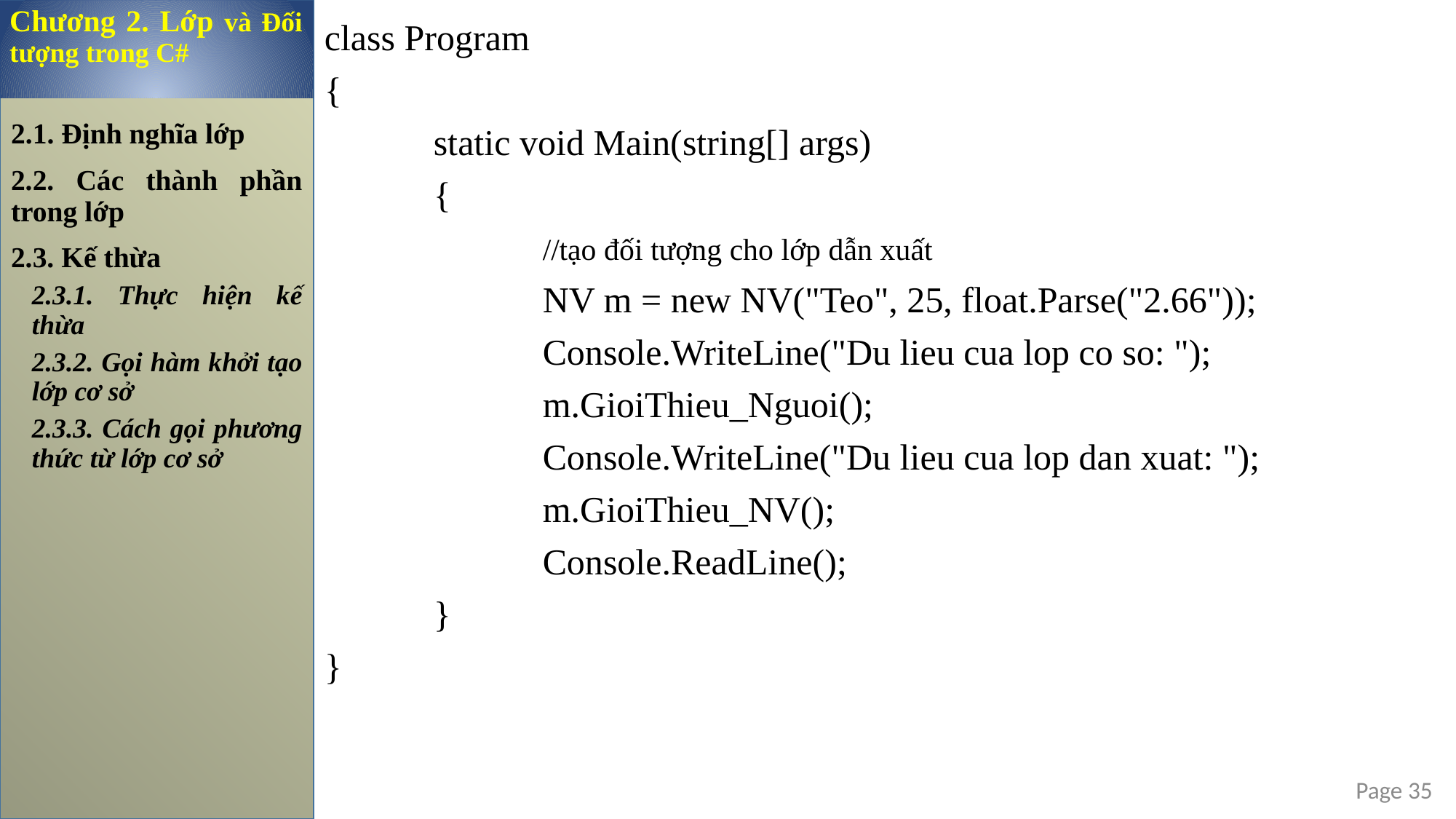

class Program
{
	static void Main(string[] args)
	{
		//tạo đối tượng cho lớp dẫn xuất
    		NV m = new NV("Teo", 25, float.Parse("2.66"));
    		Console.WriteLine("Du lieu cua lop co so: ");
    		m.GioiThieu_Nguoi();
    		Console.WriteLine("Du lieu cua lop dan xuat: ");
    		m.GioiThieu_NV();
    		Console.ReadLine();
   	}
}
Chương 2. Lớp và Đối tượng trong C#
2.1. Định nghĩa lớp
2.2. Các thành phần trong lớp
2.3. Kế thừa
2.3.1. Thực hiện kế thừa
2.3.2. Gọi hàm khởi tạo lớp cơ sở
2.3.3. Cách gọi phương thức từ lớp cơ sở

Page 35